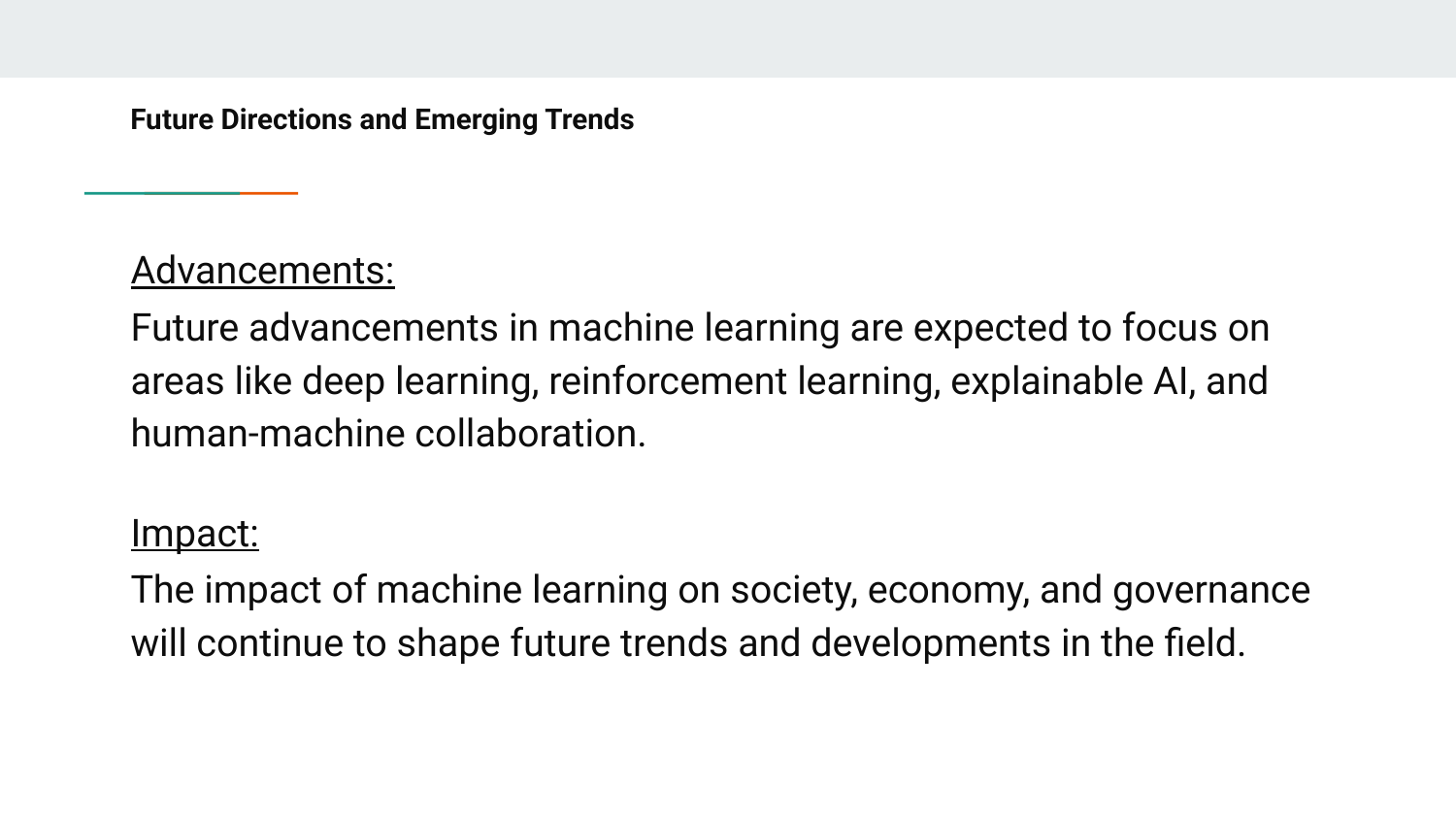

# Future Directions and Emerging Trends
Advancements:
Future advancements in machine learning are expected to focus on areas like deep learning, reinforcement learning, explainable AI, and human-machine collaboration.
Impact:
The impact of machine learning on society, economy, and governance will continue to shape future trends and developments in the field.